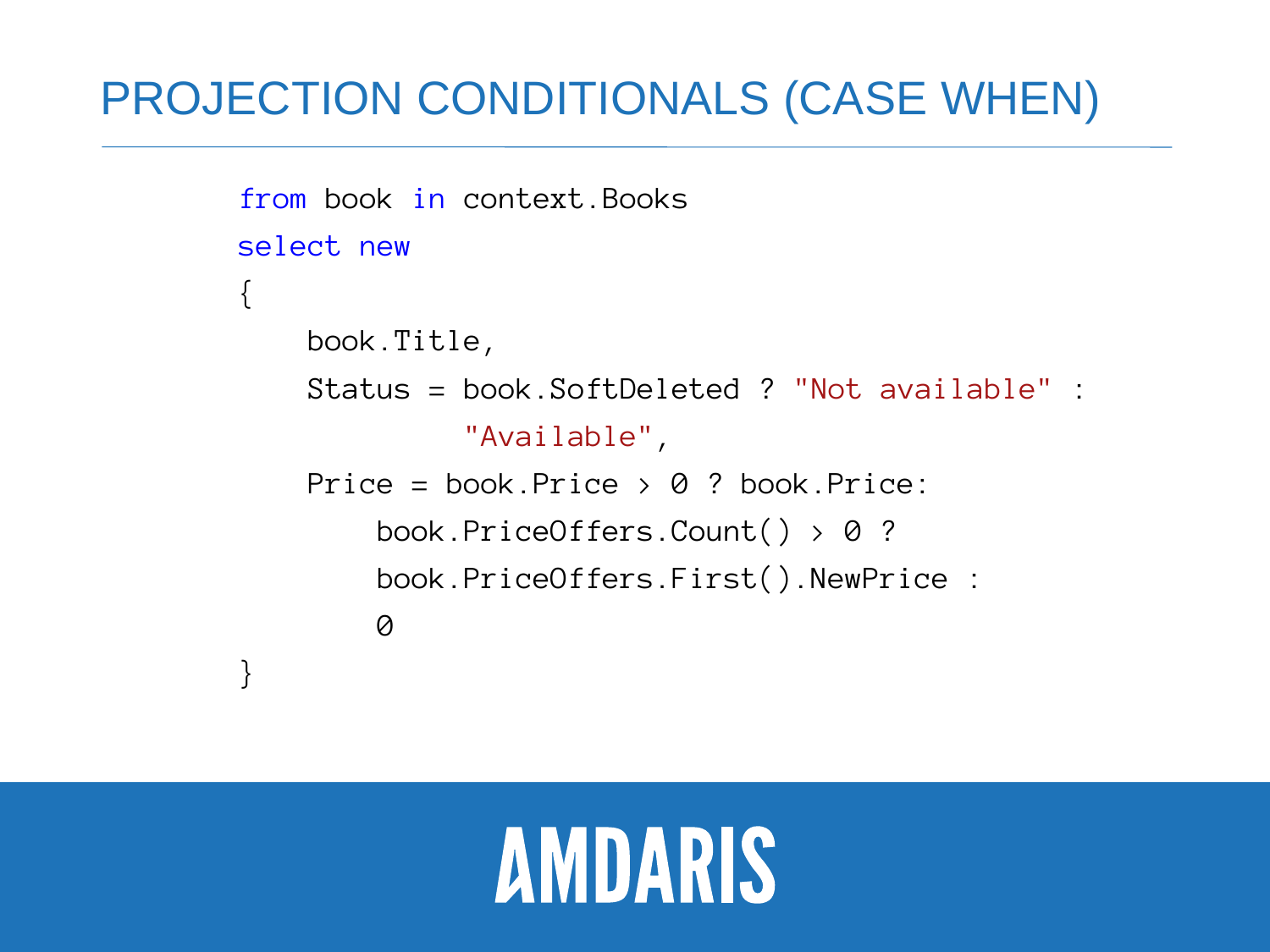

# Projection conditionals (CASE WHEN)
        from book in context.Books
        select new
        {
            book.Title,
            Status = book.SoftDeleted ? "Not available" :
                     "Available",
            Price = book.Price > 0 ? book.Price:
                book.PriceOffers.Count() > 0 ?
                book.PriceOffers.First().NewPrice :
                0
        }